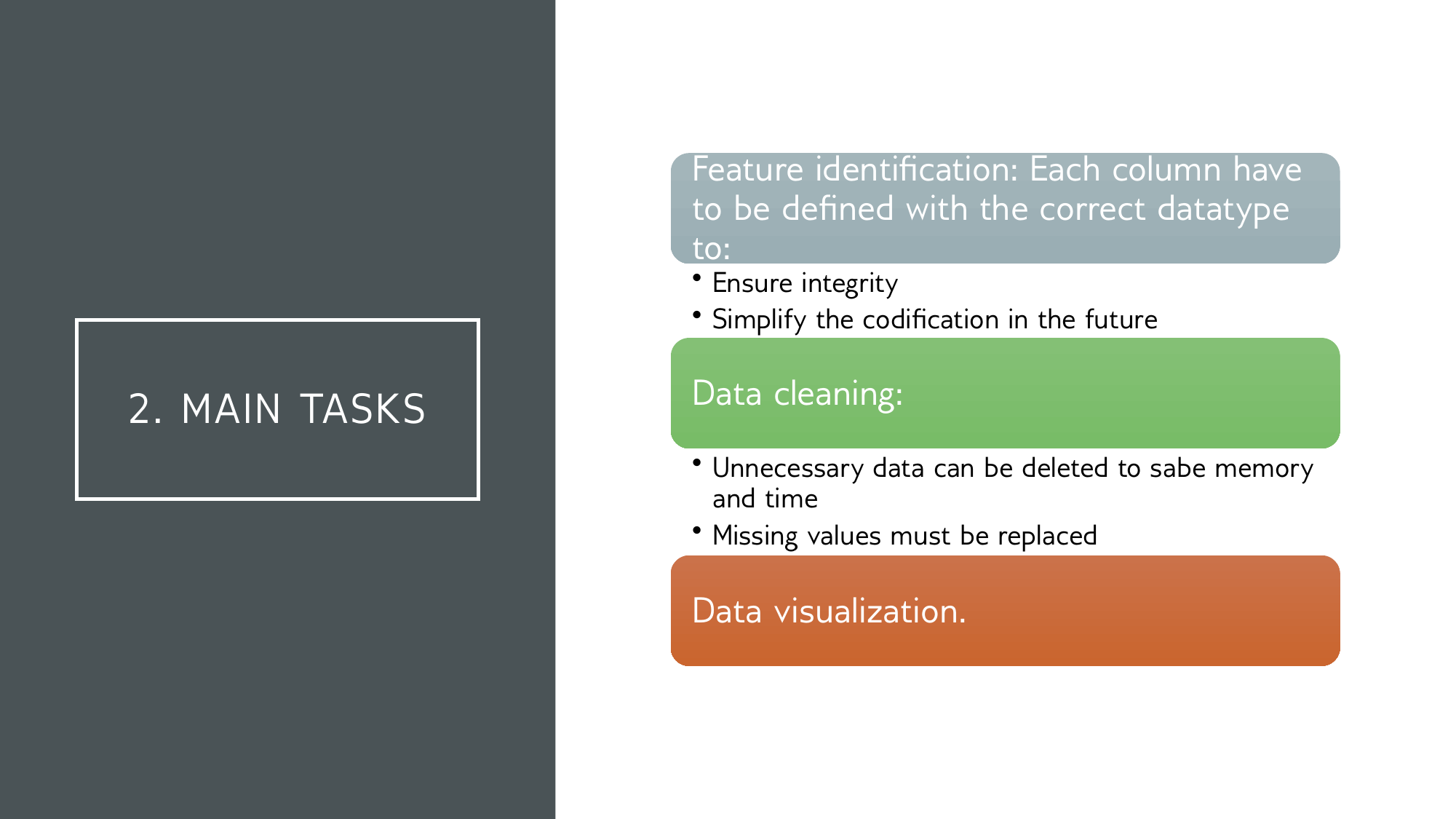

Feature identification: Each column have to be defined with the correct datatype to:
Ensure integrity
Simplify the codification in the future
Data cleaning:
Unnecessary data can be deleted to sabe memory and time
Missing values must be replaced
Data visualization.
# 2. Main tasks